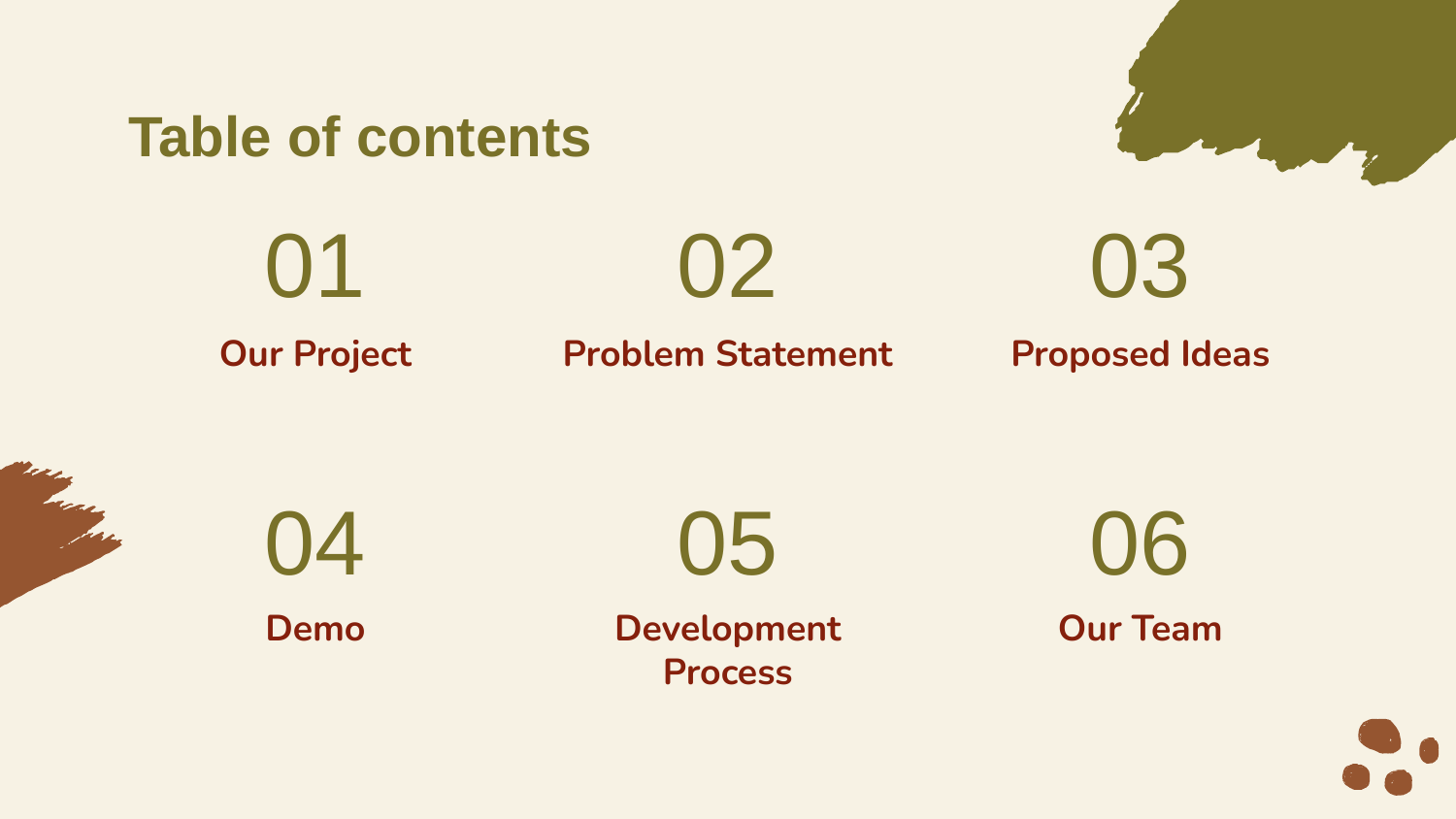

# Table of contents
01
02
03
Our Project
Problem Statement
Proposed Ideas

04
05
06
Demo
Development Process
Our Team